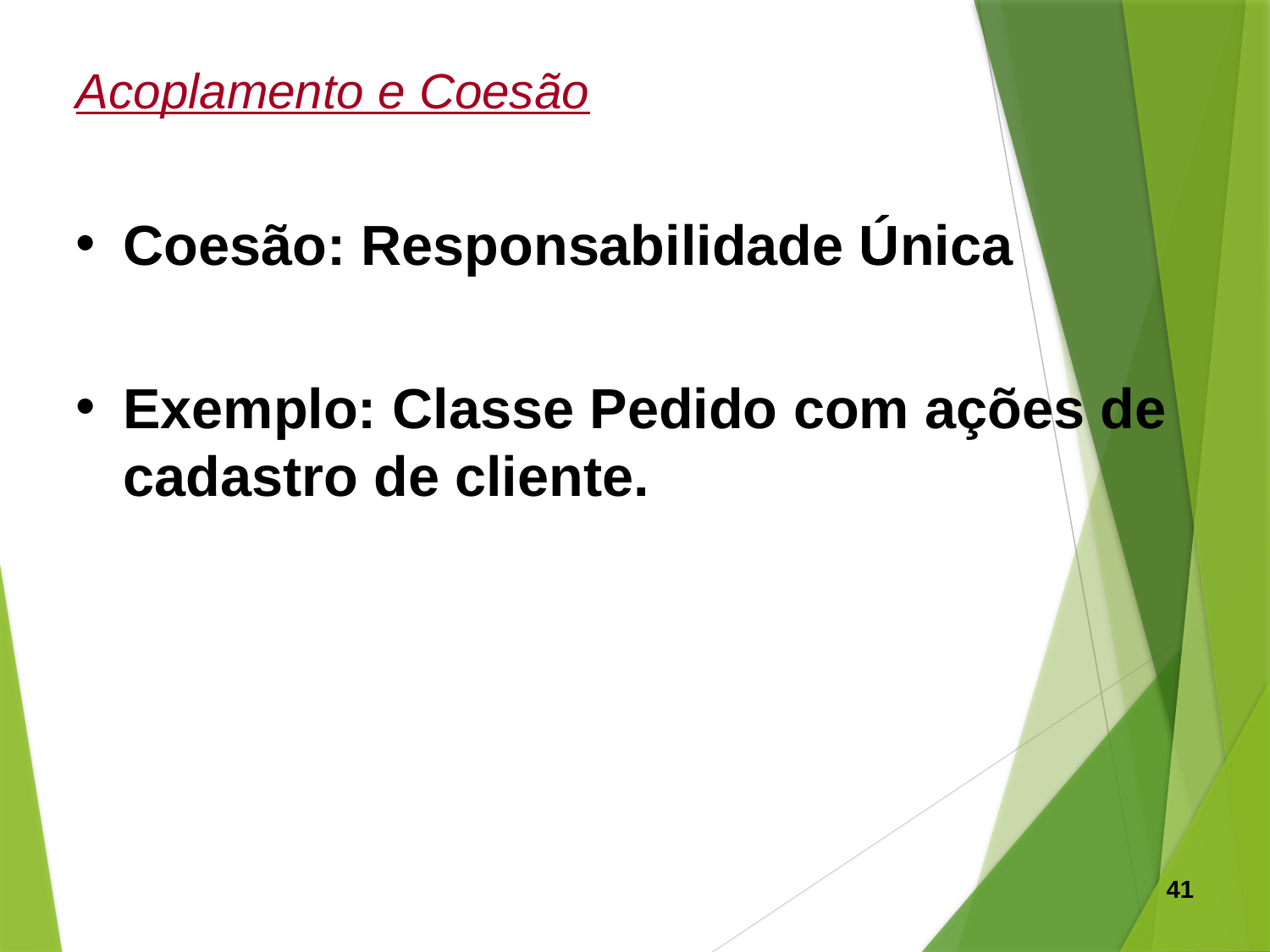

Acoplamento e Coesão
Coesão: Responsabilidade Única

Exemplo: Classe Pedido com ações de cadastro de cliente.

41